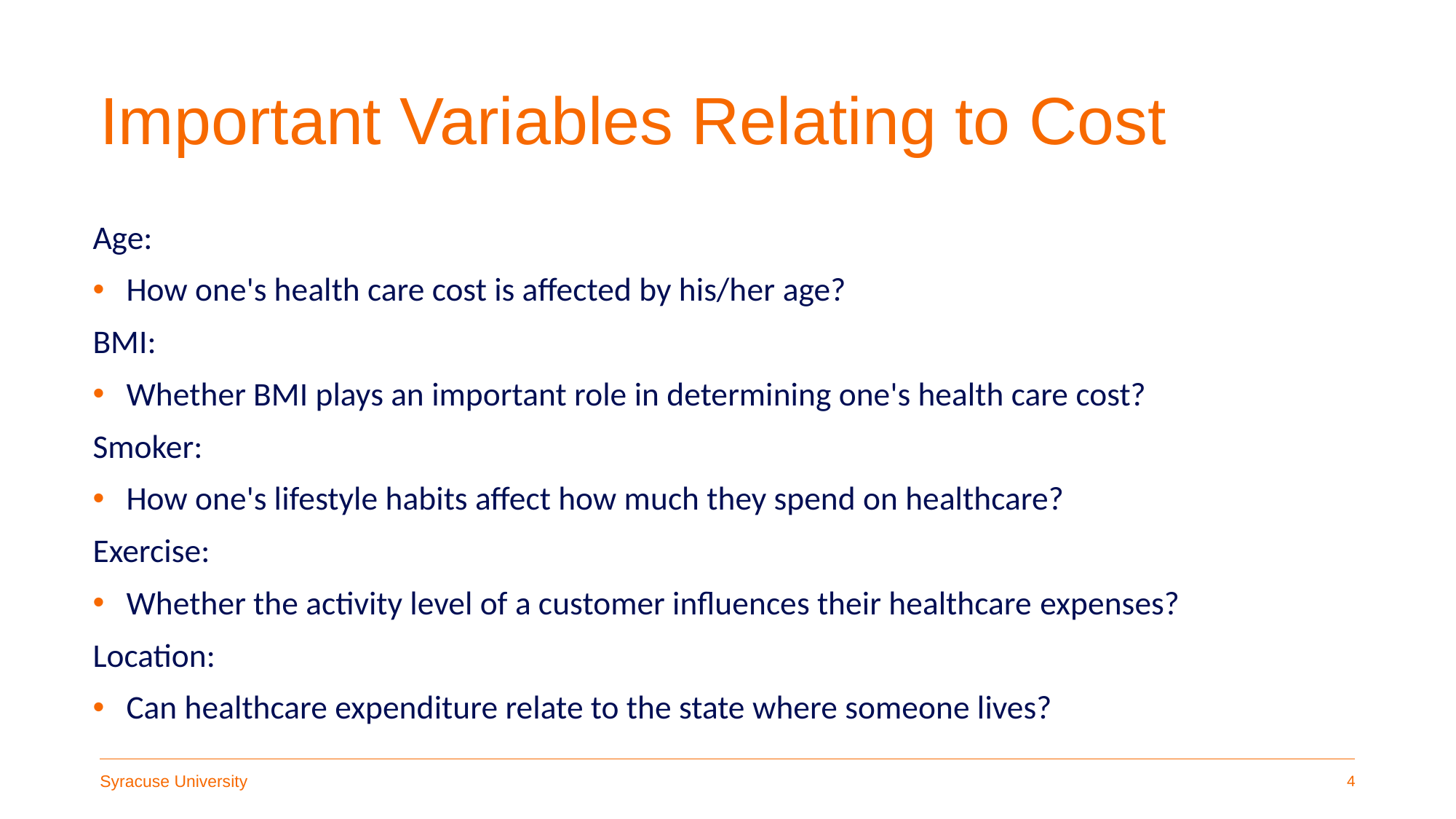

# Important Variables Relating to Cost
Age:
How one's health care cost is affected by his/her age?
BMI:
Whether BMI plays an important role in determining one's health care cost?
Smoker:
How one's lifestyle habits affect how much they spend on healthcare?
Exercise:
Whether the activity level of a customer influences their healthcare expenses?
Location:
Can healthcare expenditure relate to the state where someone lives?